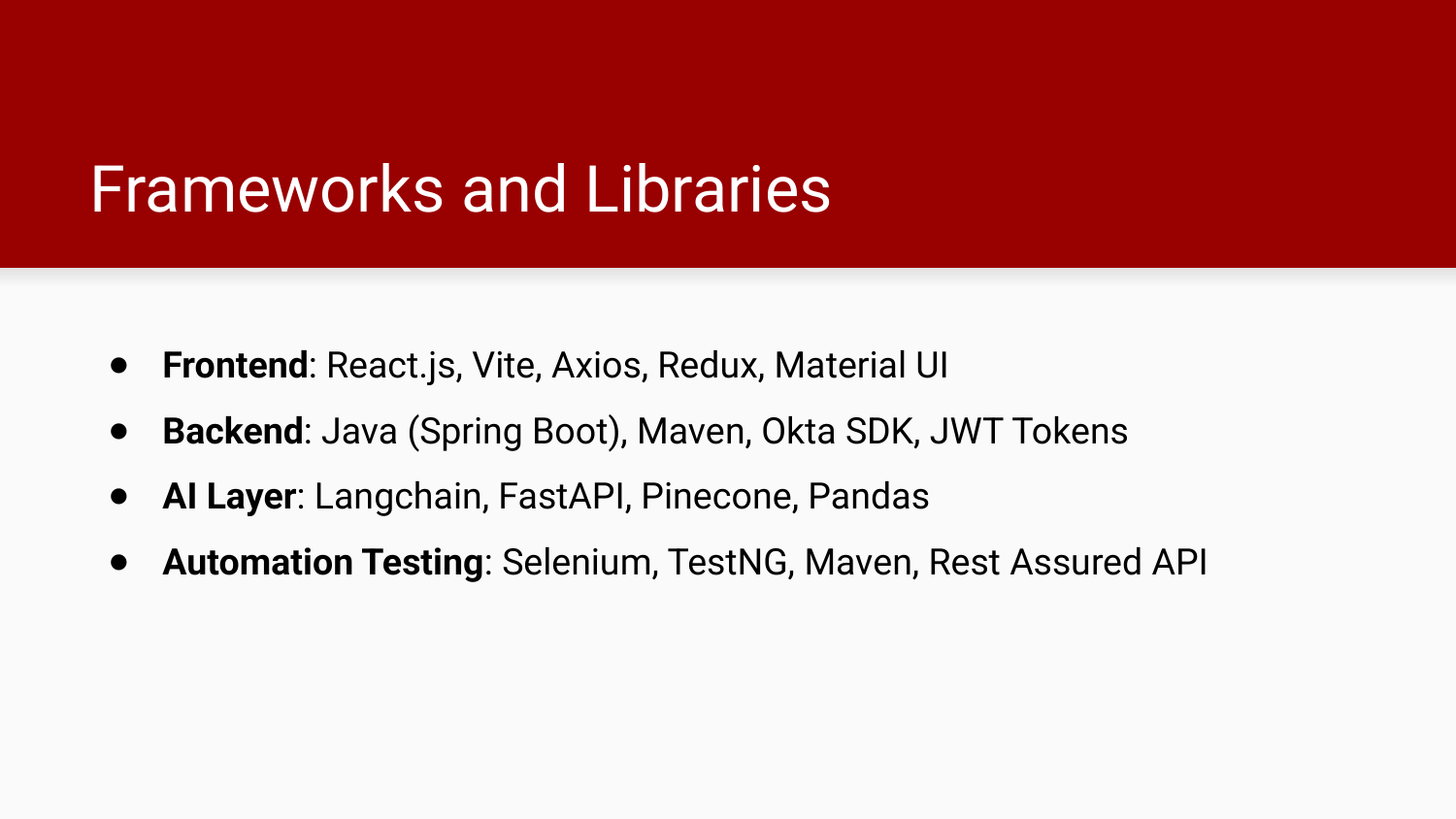

# Frameworks and Libraries
Frontend: React.js, Vite, Axios, Redux, Material UI
Backend: Java (Spring Boot), Maven, Okta SDK, JWT Tokens
AI Layer: Langchain, FastAPI, Pinecone, Pandas
Automation Testing: Selenium, TestNG, Maven, Rest Assured API